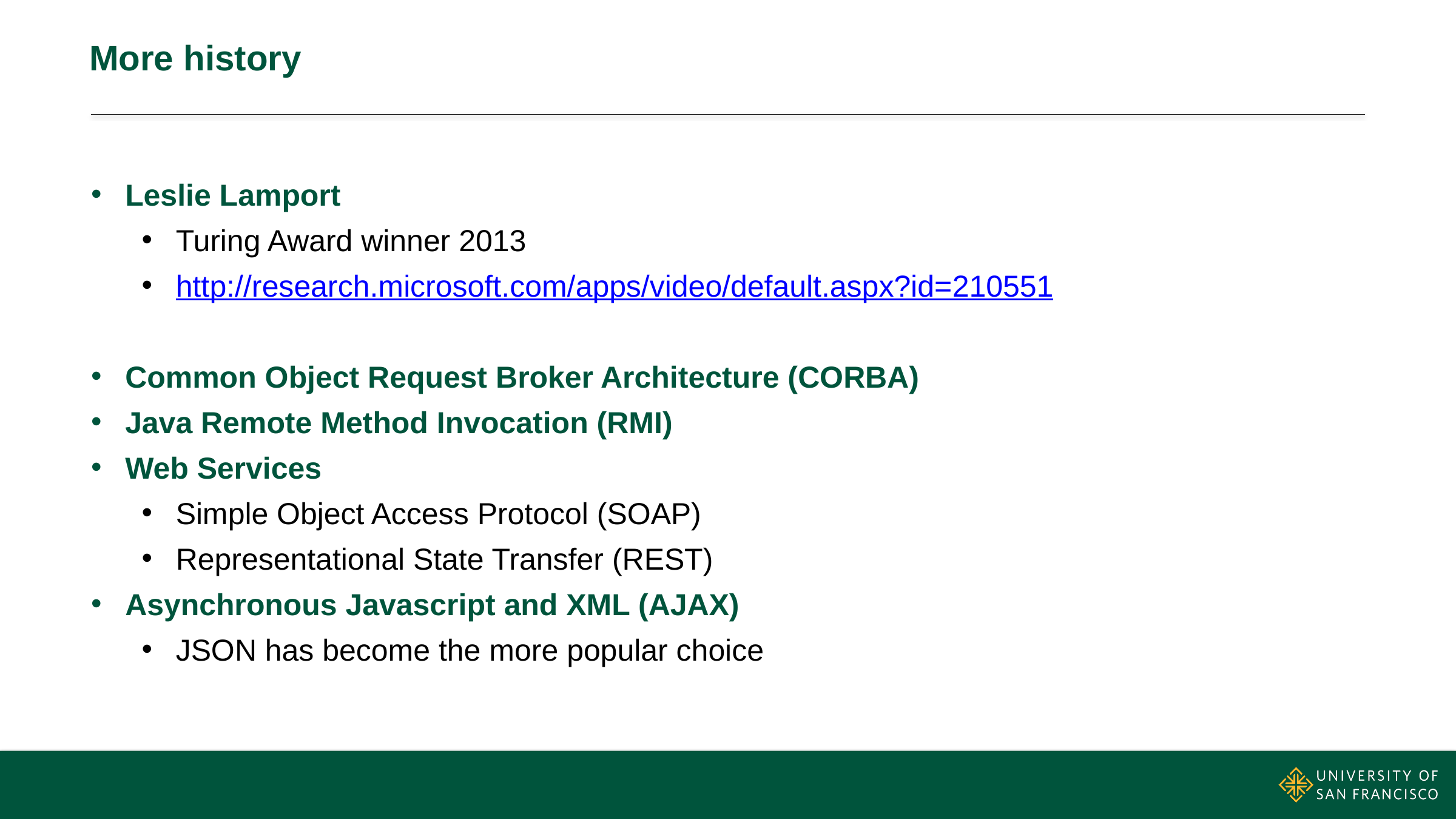

# More history
Leslie Lamport
Turing Award winner 2013
http://research.microsoft.com/apps/video/default.aspx?id=210551

Common Object Request Broker Architecture (CORBA)
Java Remote Method Invocation (RMI)
Web Services
Simple Object Access Protocol (SOAP)
Representational State Transfer (REST)
Asynchronous Javascript and XML (AJAX)
JSON has become the more popular choice